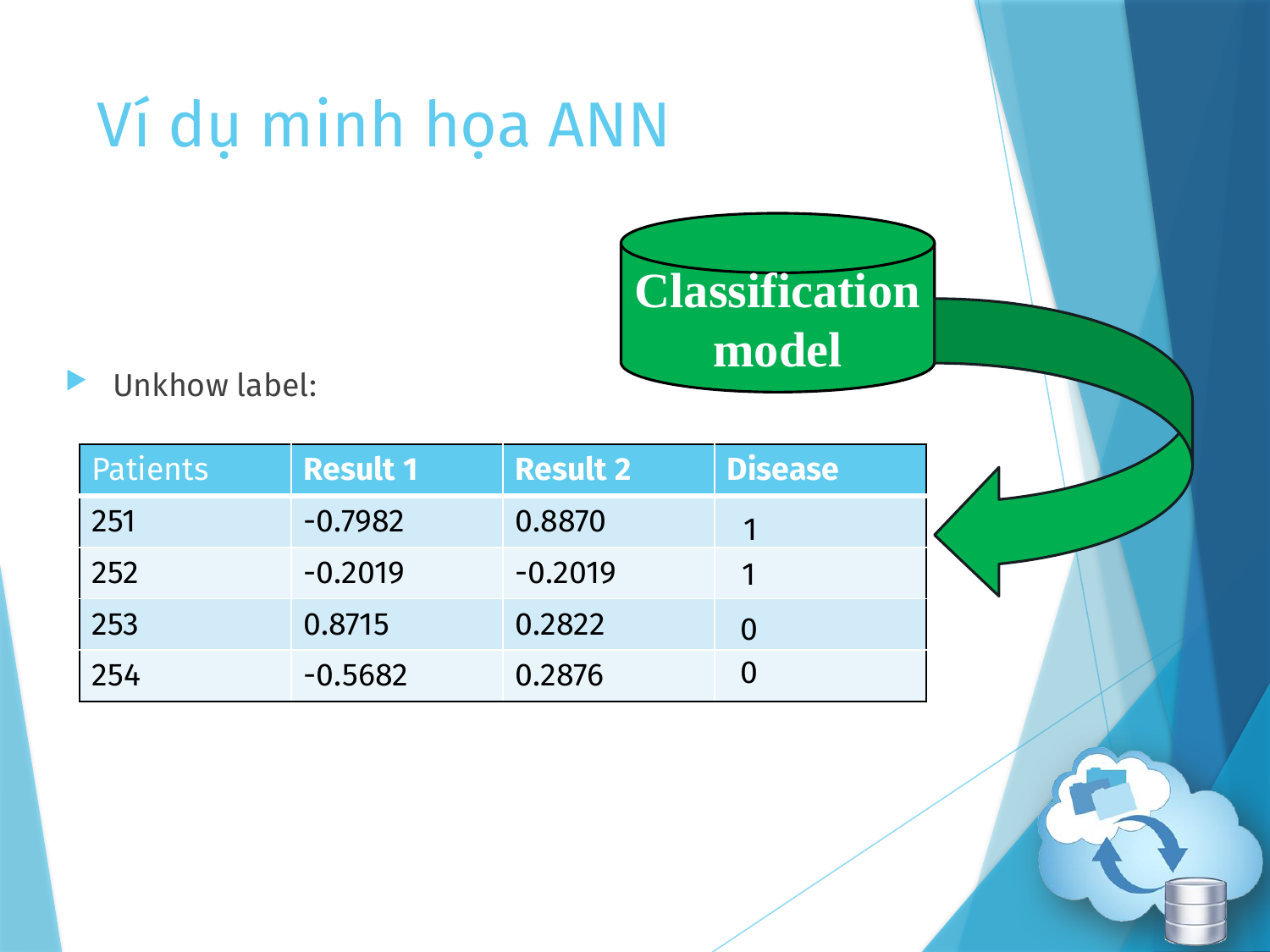

# Ví dụ minh họa ANN
Classification model

Unkhow label:

| Patients | Result 1 | Result 2 | Disease |
| --- | --- | --- | --- |
| 251 | -0.7982 | 0.8870 |  |
| 252 | -0.2019 | -0.2019 |  |
| 253 | 0.8715 | 0.2822 |  |
| 254 | -0.5682 | 0.2876 |  |
1
1
0
0